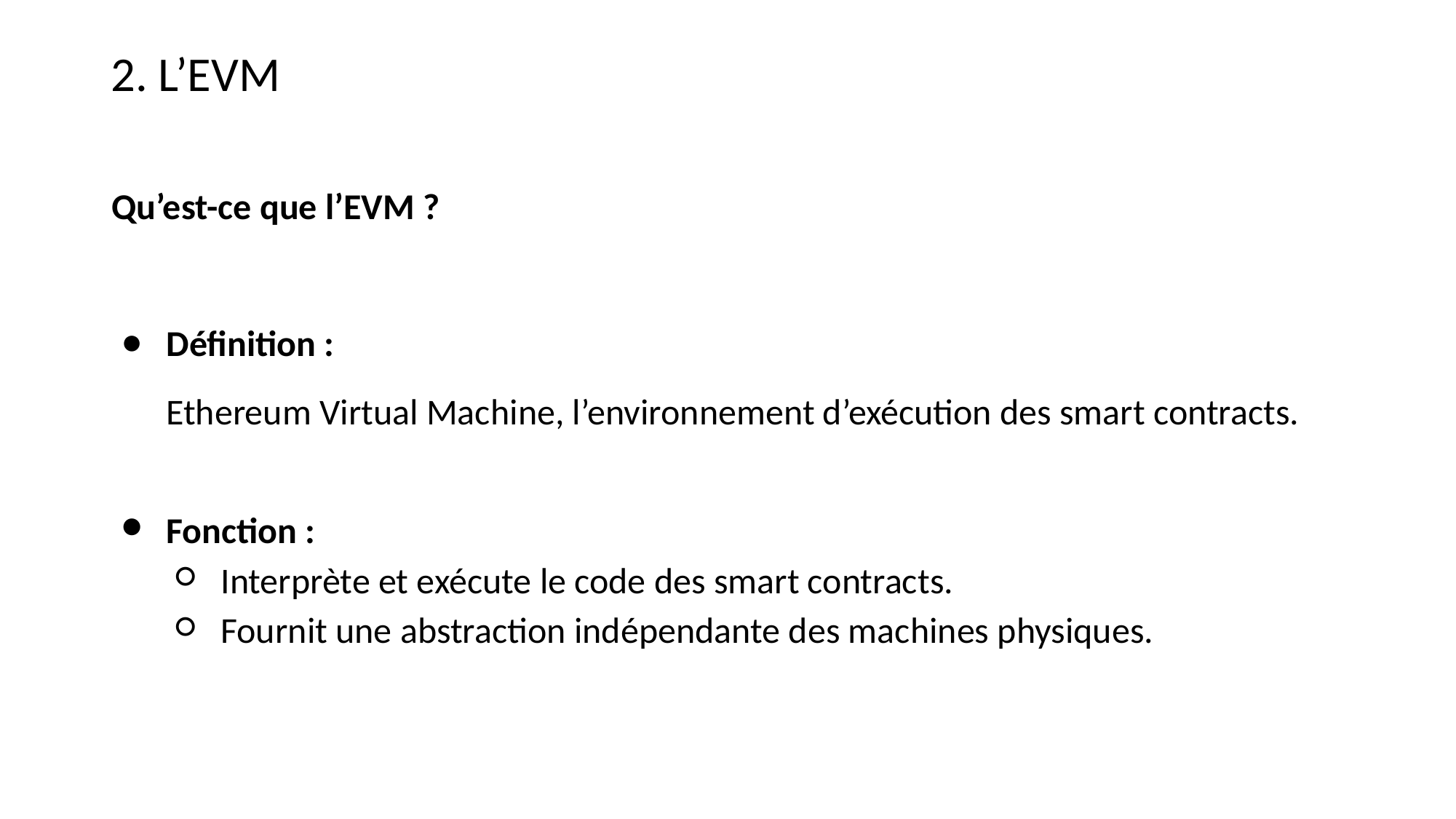

2. L’EVM
Qu’est-ce que l’EVM ?

Définition :
Ethereum Virtual Machine, l’environnement d’exécution des smart contracts.

Fonction :
Interprète et exécute le code des smart contracts.
Fournit une abstraction indépendante des machines physiques.